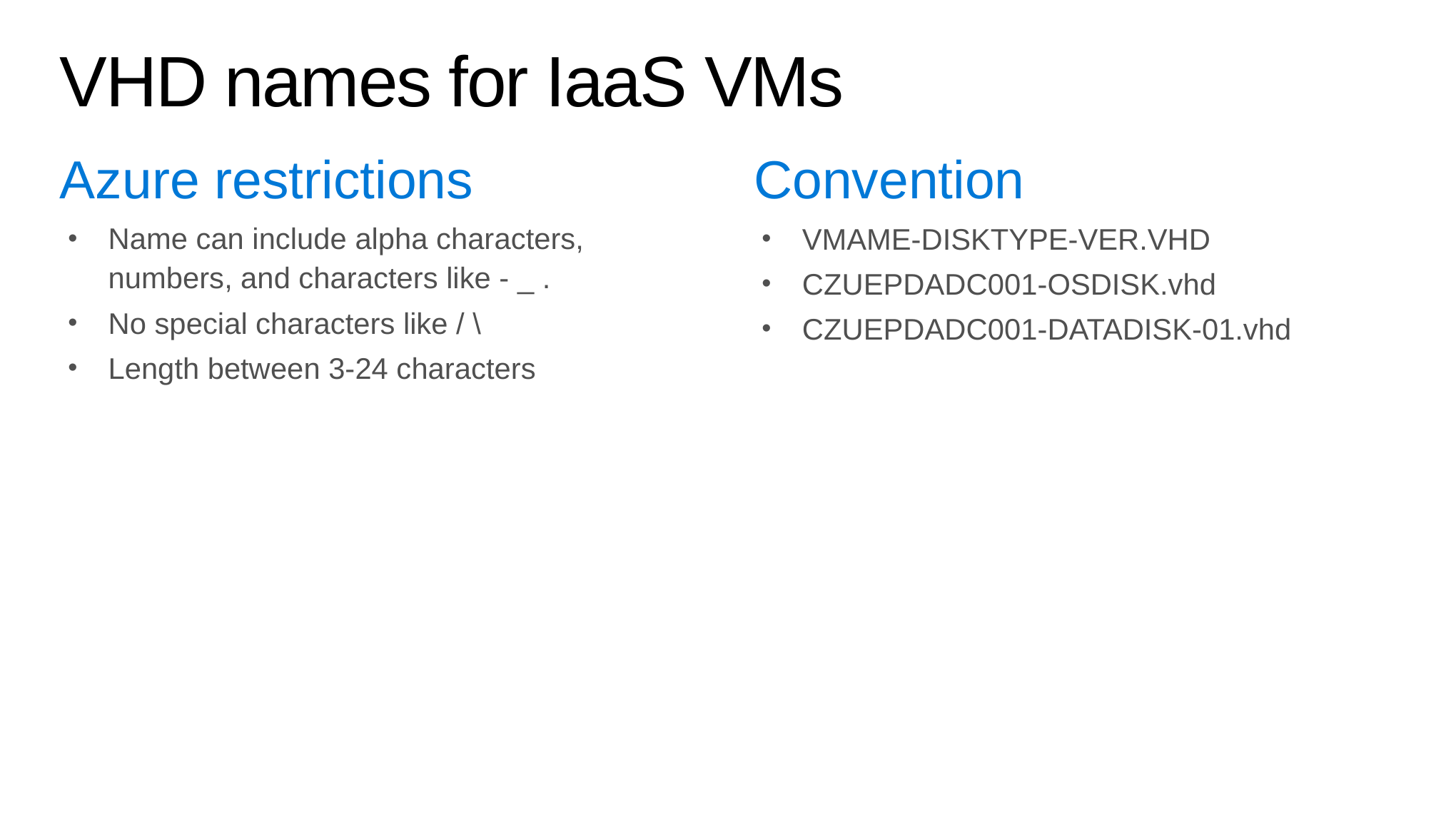

# VHD names for IaaS VMs
Azure restrictions
Name can include alpha characters, numbers, and characters like - _ .
No special characters like / \
Length between 3-24 characters
Convention
VMAME-DISKTYPE-VER.VHD
CZUEPDADC001-OSDISK.vhd
CZUEPDADC001-DATADISK-01.vhd